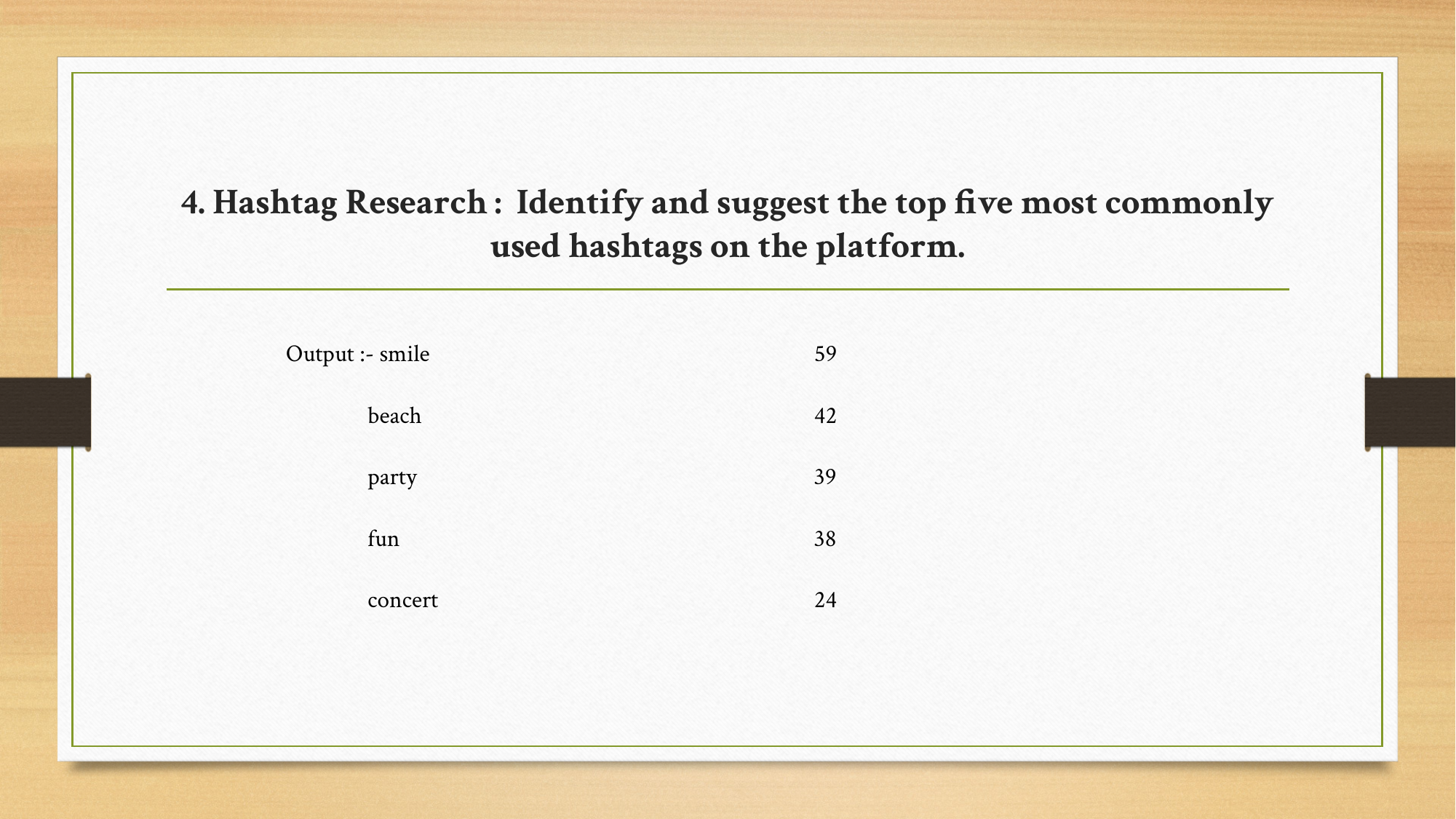

# 4. Hashtag Research :  Identify and suggest the top five most commonly used hashtags on the platform.
| Output :- smile | 59 |
| --- | --- |
| beach | 42 |
| party | 39 |
| fun | 38 |
| concert | 24 |